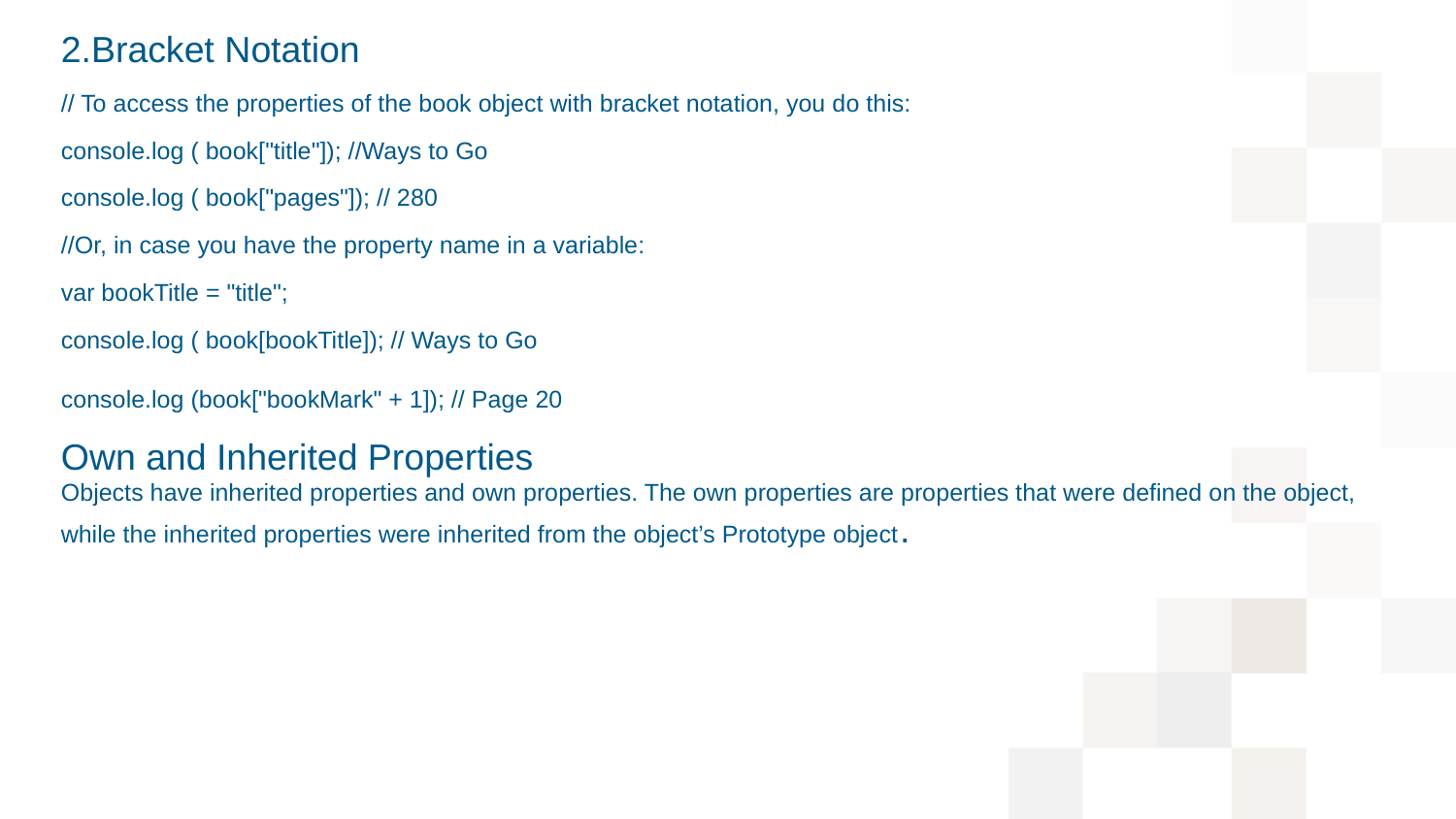

2.Bracket Notation
// To access the properties of the book object with bracket notation, you do this:​
console.log ( book["title"]); //Ways to Go​
console.log ( book["pages"]); // 280​
​//Or, in case you have the property name in a variable:​
​var bookTitle = "title";
console.log ( book[bookTitle]); // Ways to Go​
console.log (book["bookMark" + 1]); // Page 20
Own and Inherited Properties
Objects have inherited properties and own properties. The own properties are properties that were defined on the object, while the inherited properties were inherited from the object’s Prototype object.